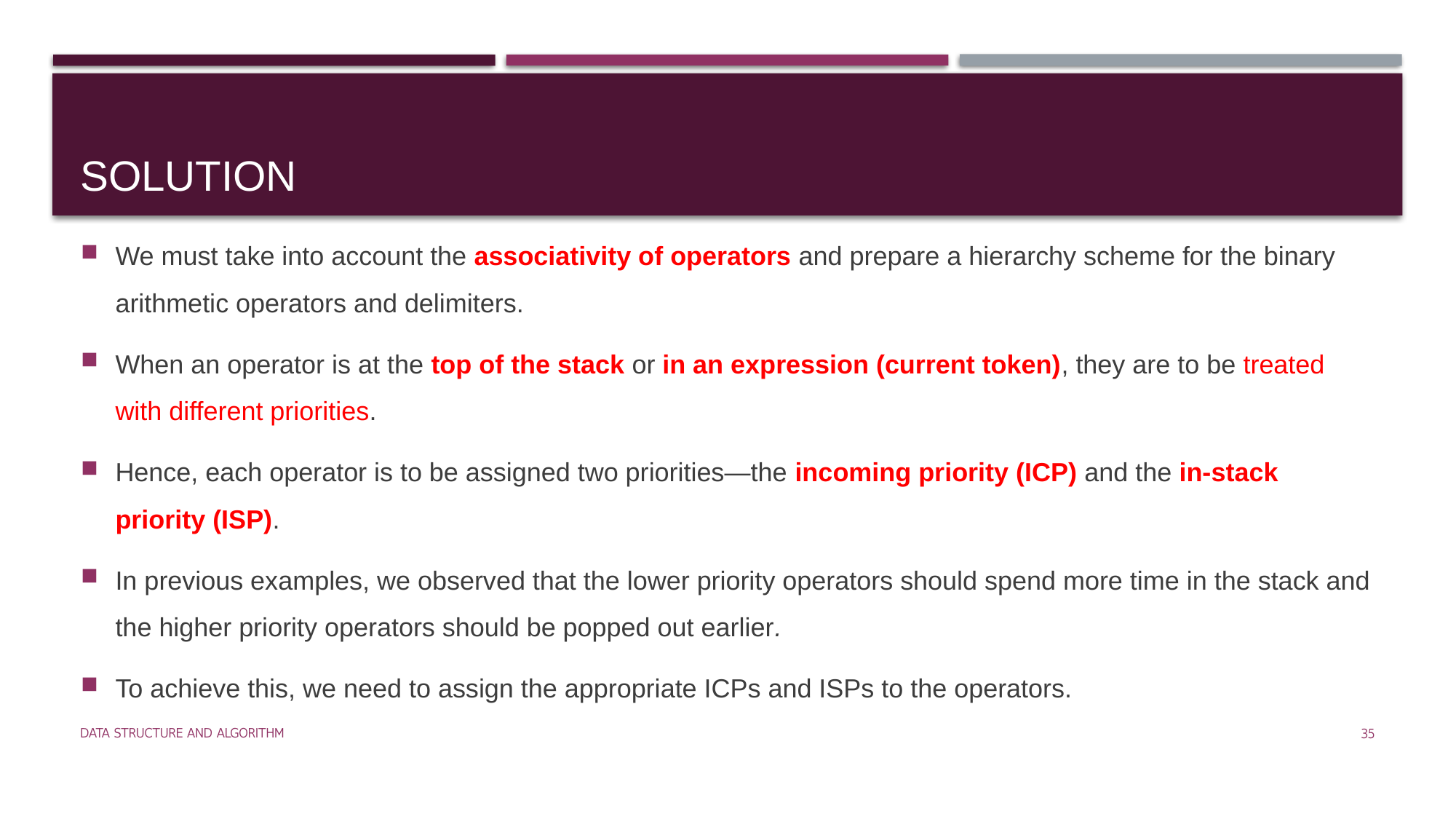

# Solution
We must take into account the associativity of operators and prepare a hierarchy scheme for the binary arithmetic operators and delimiters.
When an operator is at the top of the stack or in an expression (current token), they are to be treated with different priorities.
Hence, each operator is to be assigned two priorities—the incoming priority (ICP) and the in-stack priority (ISP).
In previous examples, we observed that the lower priority operators should spend more time in the stack and the higher priority operators should be popped out earlier.
To achieve this, we need to assign the appropriate ICPs and ISPs to the operators.
Data Structure and Algorithm
35